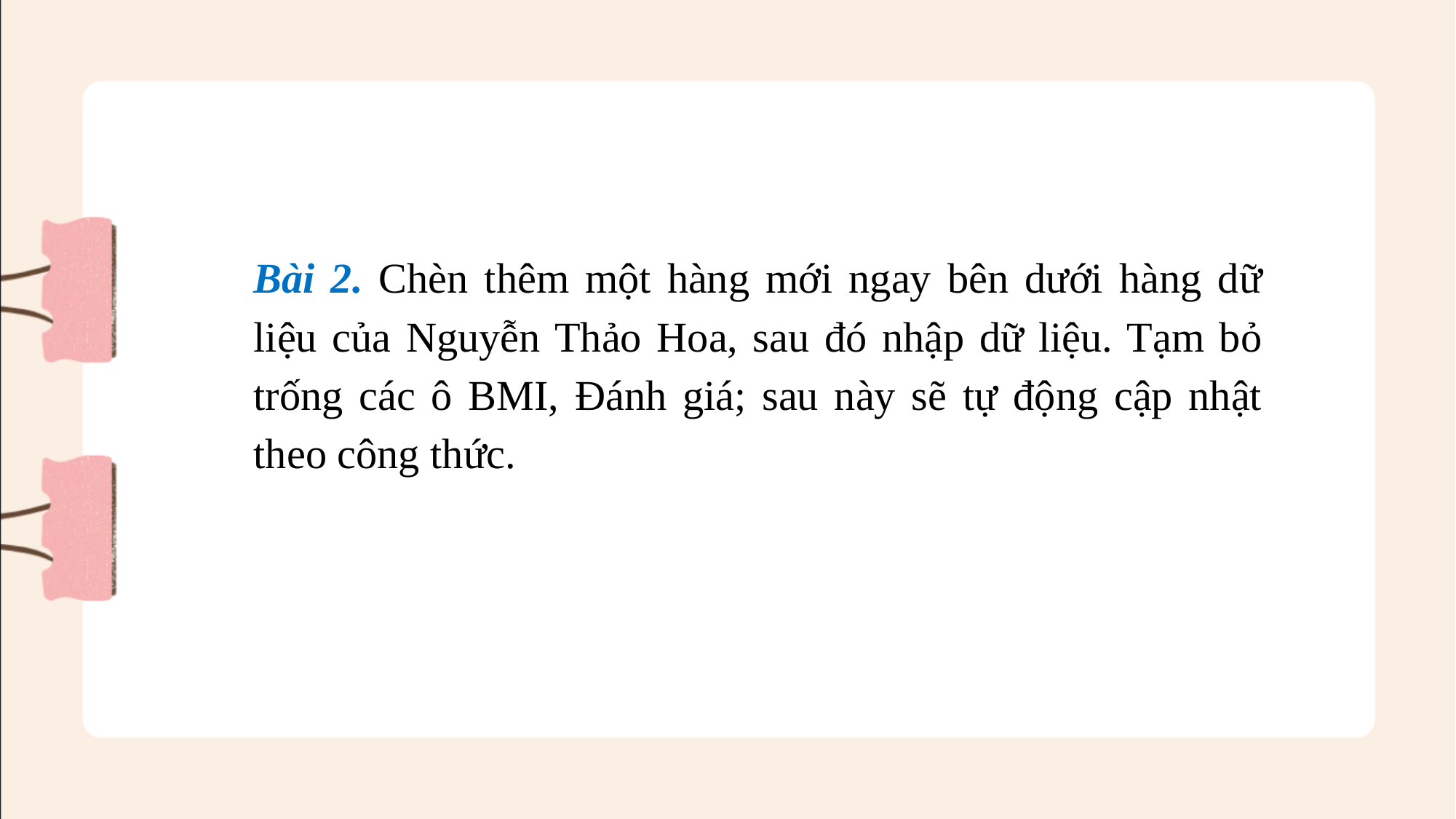

Bài 2. Chèn thêm một hàng mới ngay bên dưới hàng dữ liệu của Nguyễn Thảo Hoa, sau đó nhập dữ liệu. Tạm bỏ trống các ô BMI, Đánh giá; sau này sẽ tự động cập nhật theo công thức.